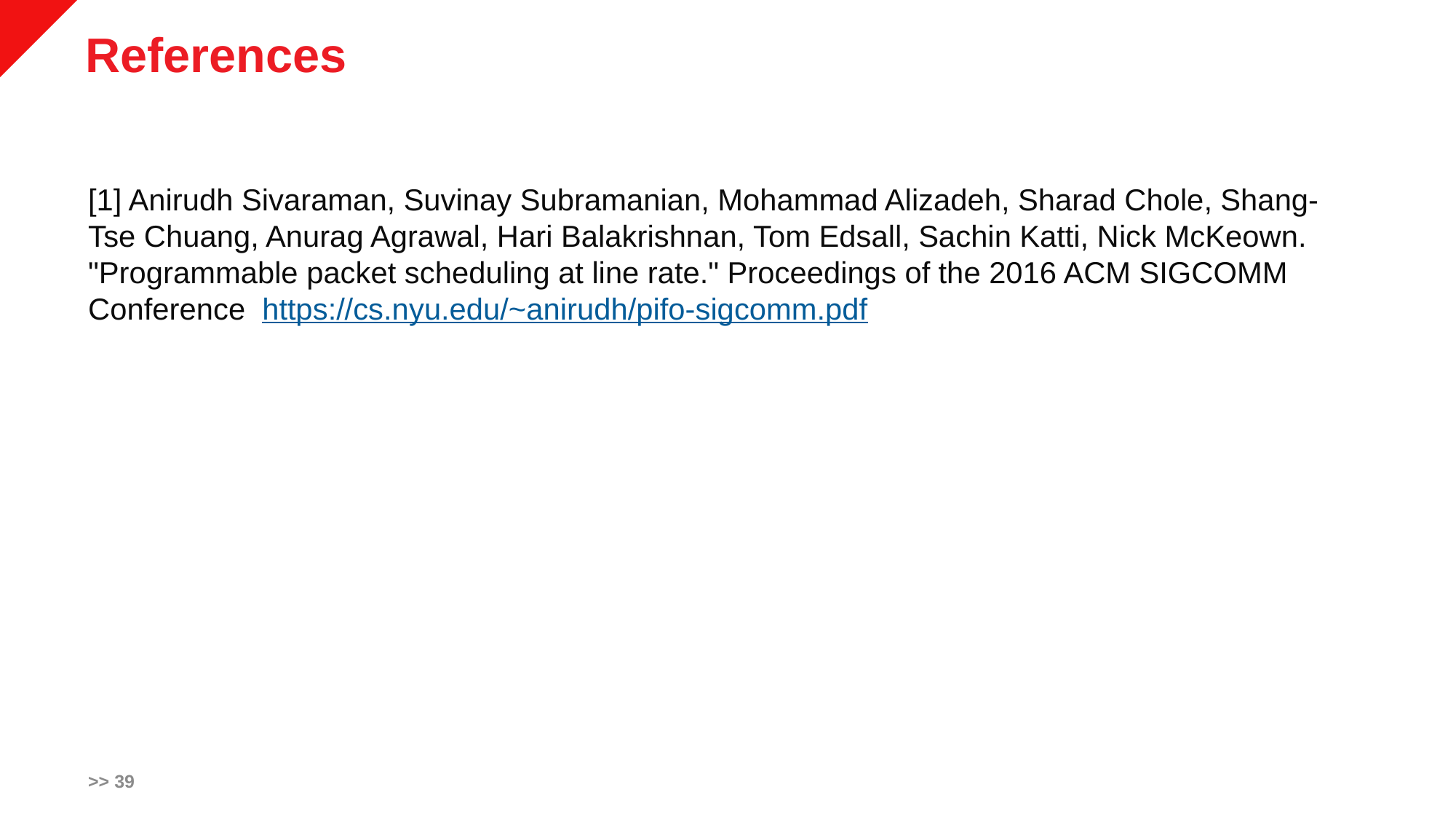

# References
[1] Anirudh Sivaraman, Suvinay Subramanian, Mohammad Alizadeh, Sharad Chole, Shang-Tse Chuang, Anurag Agrawal, Hari Balakrishnan, Tom Edsall, Sachin Katti, Nick McKeown. "Programmable packet scheduling at line rate." Proceedings of the 2016 ACM SIGCOMM Conference  https://cs.nyu.edu/~anirudh/pifo-sigcomm.pdf

>> 39